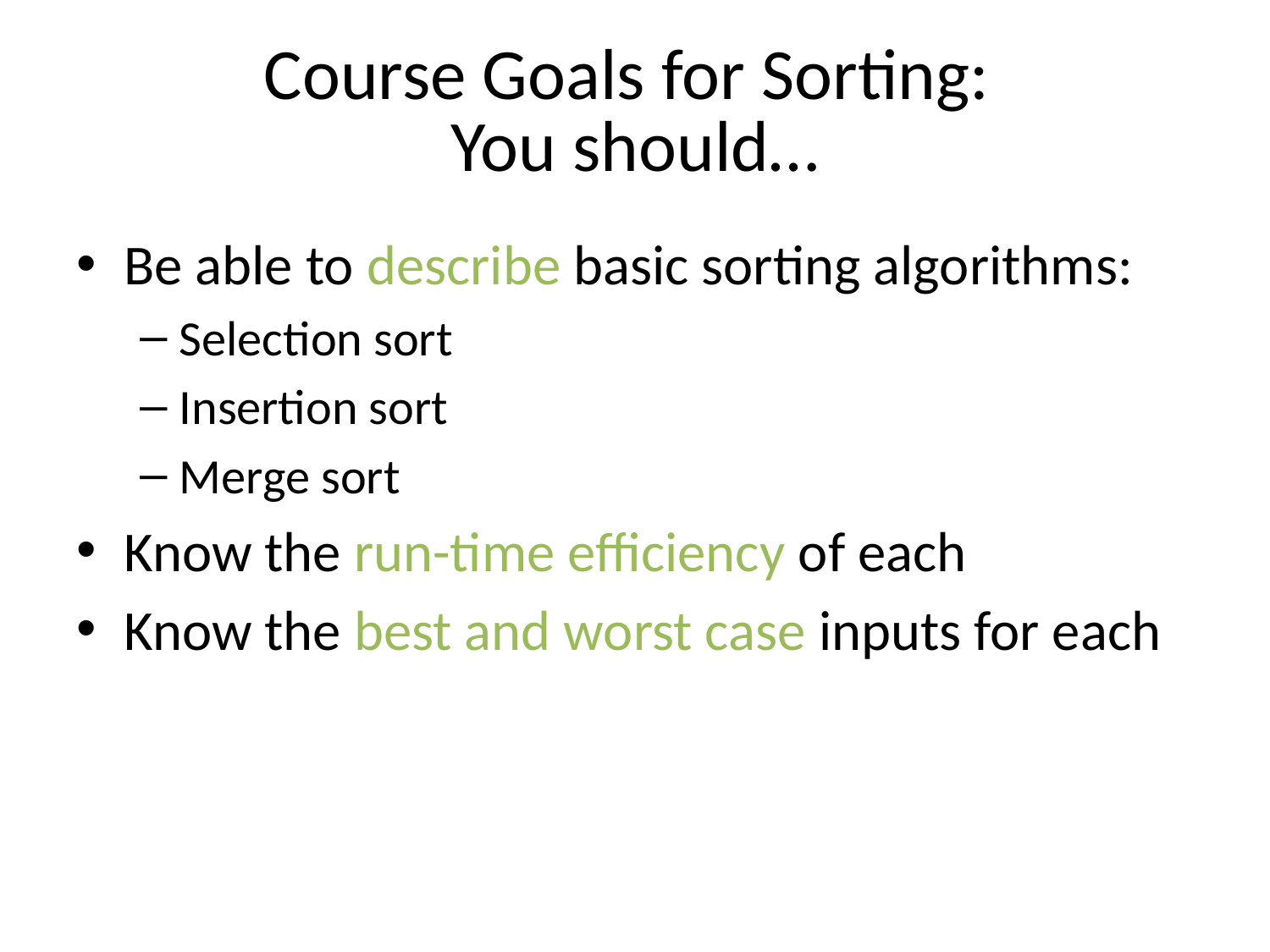

# Course Goals for Sorting: You should…
Be able to describe basic sorting algorithms:
Selection sort
Insertion sort
Merge sort
Know the run-time efficiency of each
Know the best and worst case inputs for each